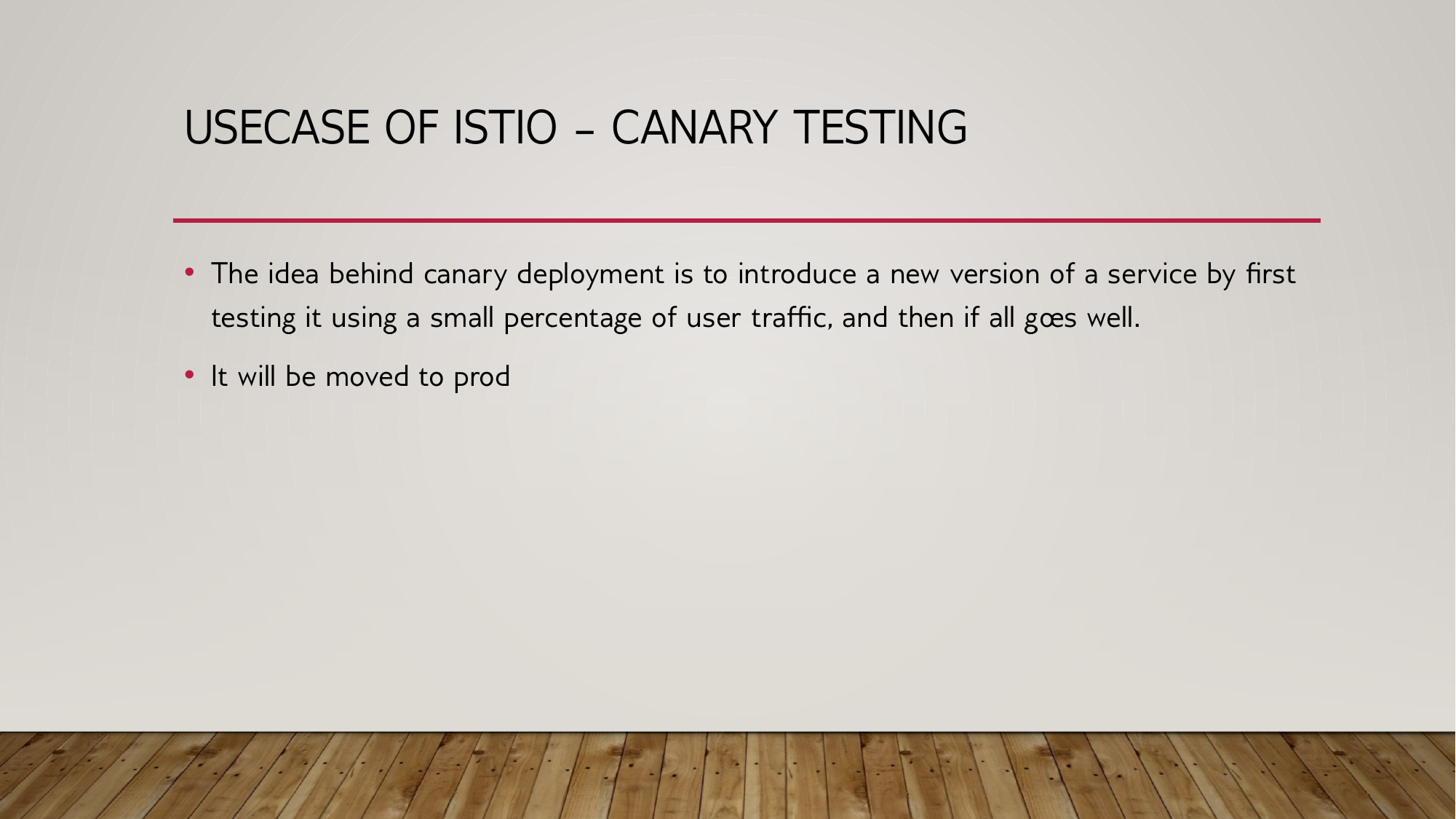

# Usecase of istio – canary testing
The idea behind canary deployment is to introduce a new version of a service by first testing it using a small percentage of user traffic, and then if all goes well.
It will be moved to prod